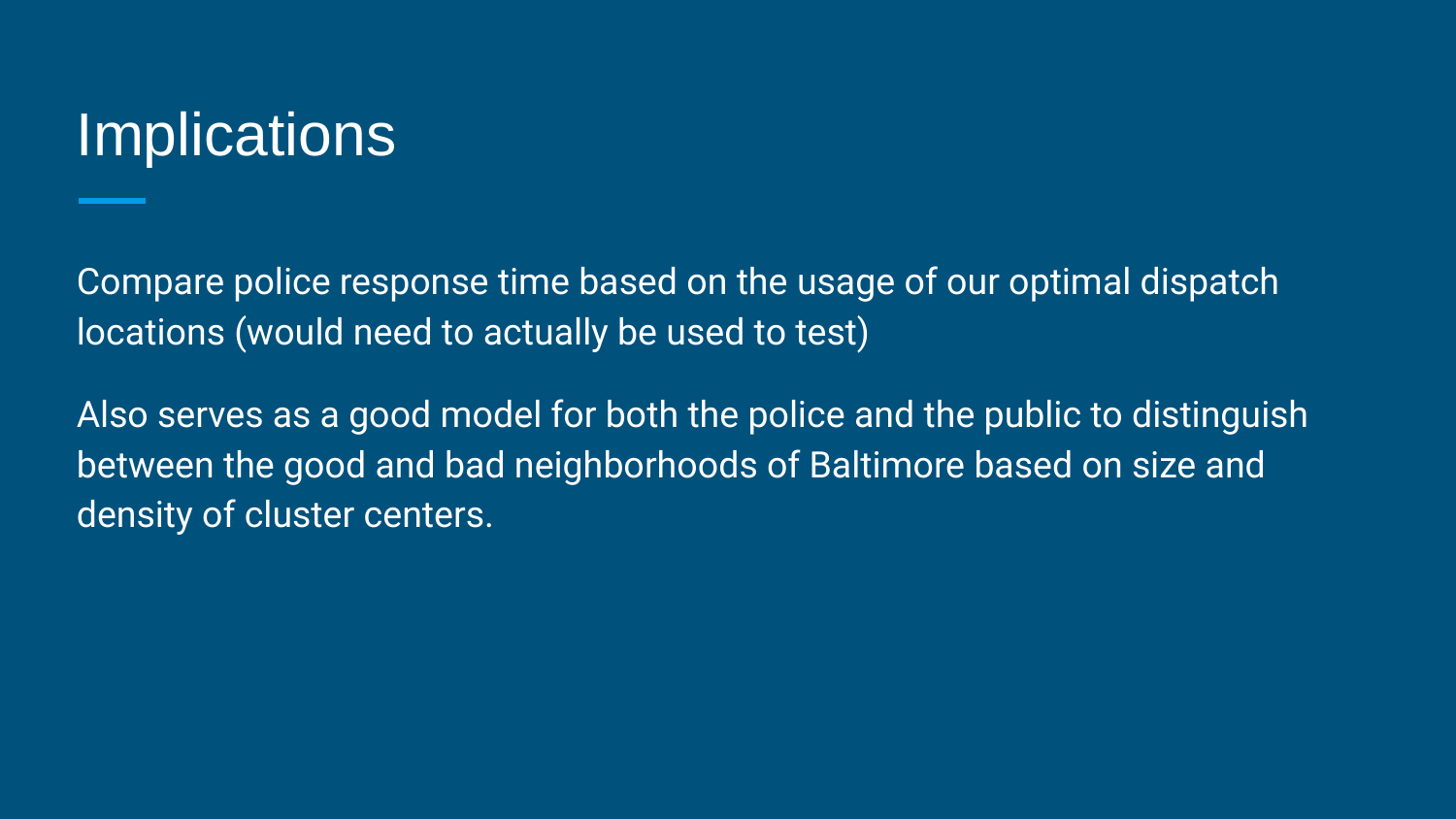

# Implications
Compare police response time based on the usage of our optimal dispatch locations (would need to actually be used to test)
Also serves as a good model for both the police and the public to distinguish between the good and bad neighborhoods of Baltimore based on size and density of cluster centers.